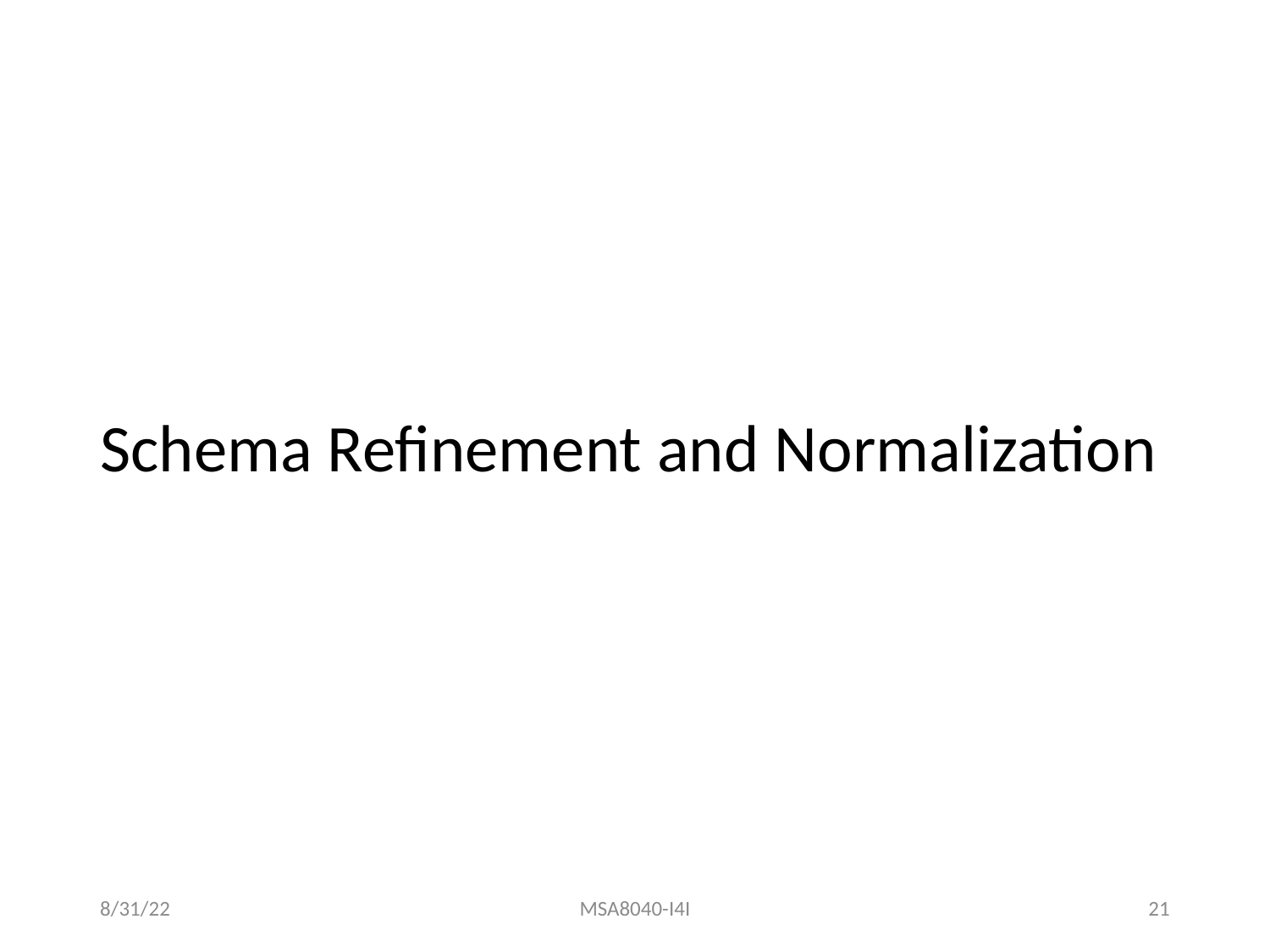

# Schema Refinement and Normalization
8/31/22
MSA8040-I4I
21